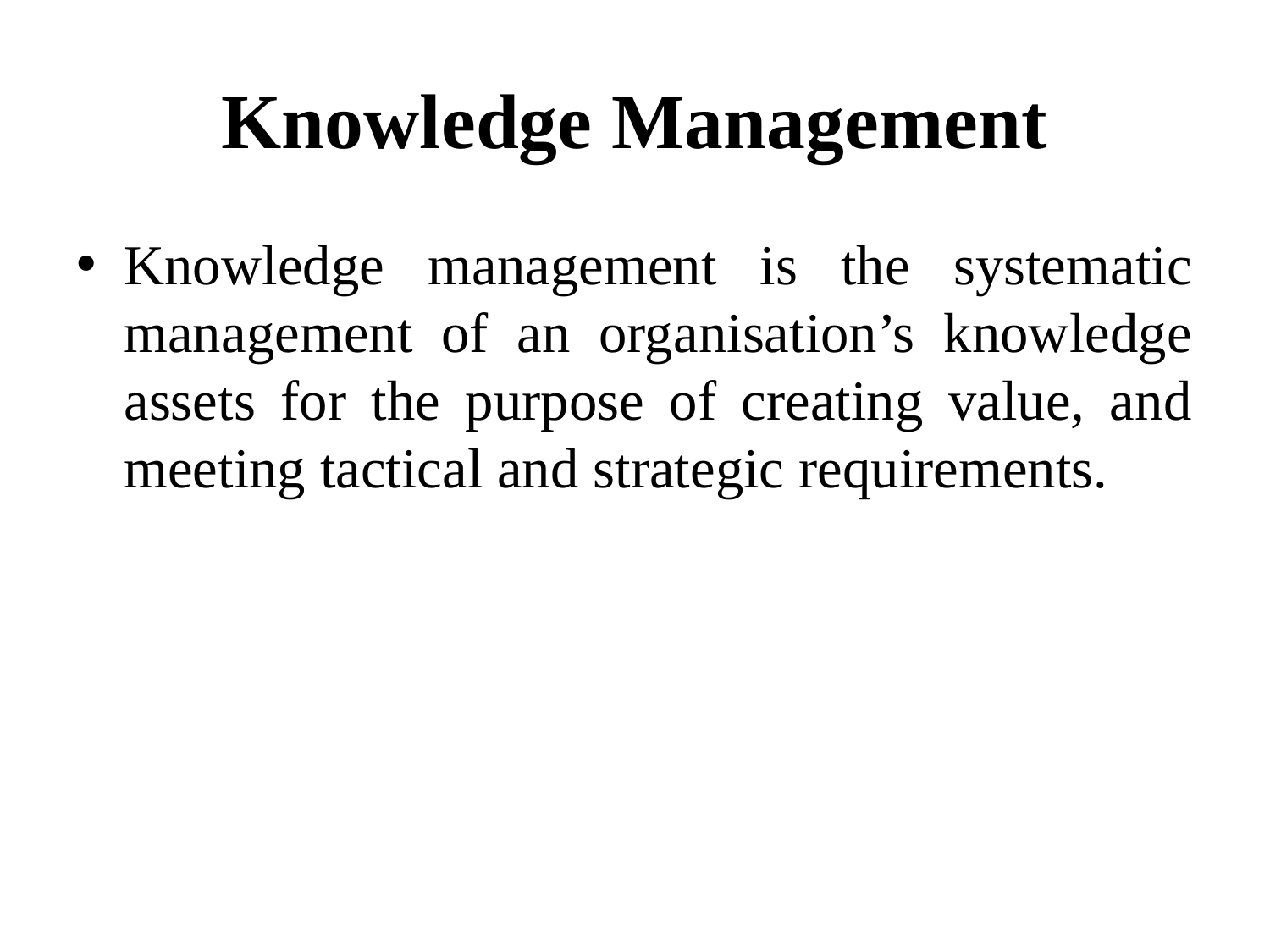

# Knowledge Management
Knowledge management is the systematic management of an organisation’s knowledge assets for the purpose of creating value, and meeting tactical and strategic requirements.